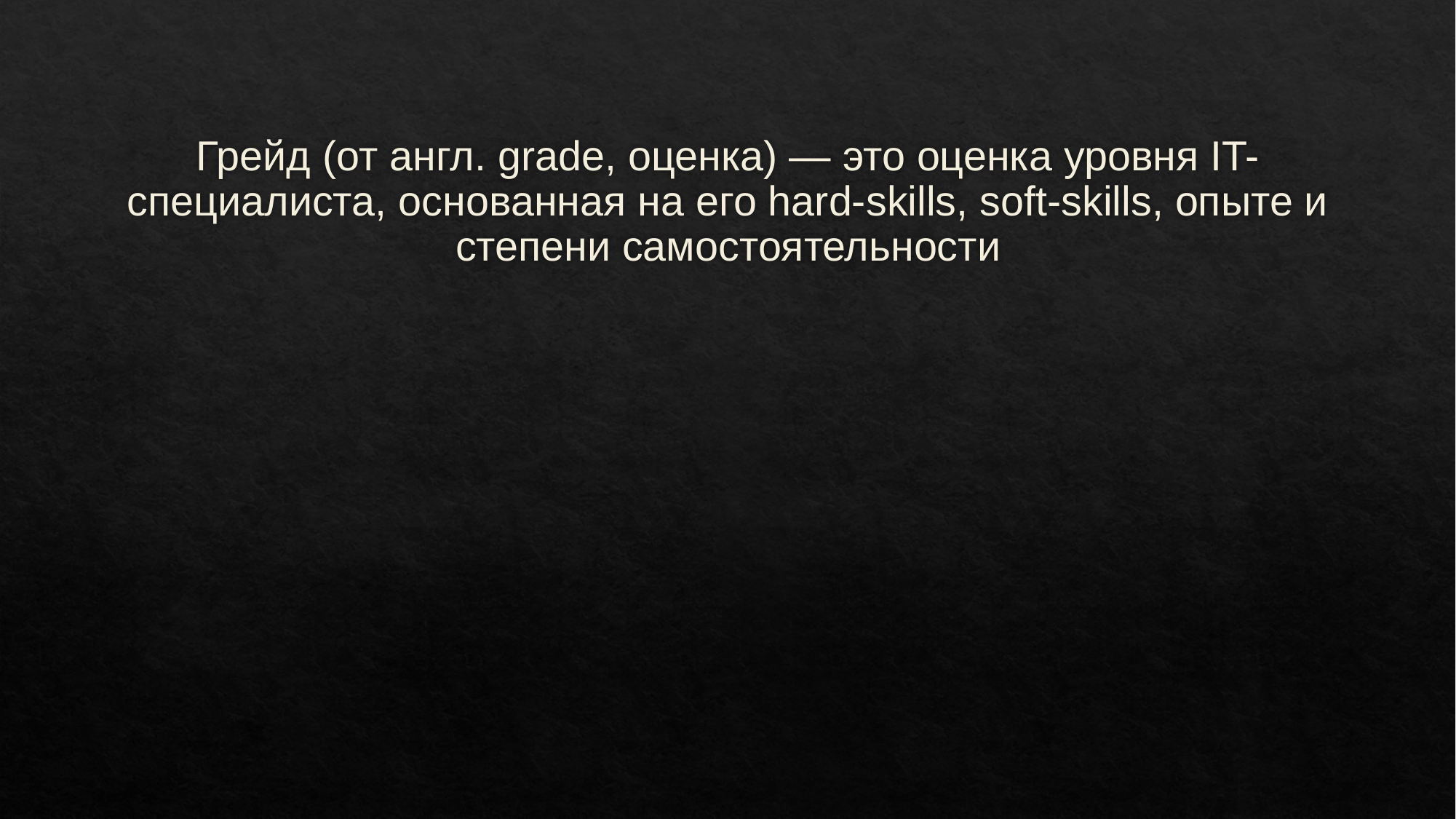

# Грейд (от англ. grade, оценка) — это оценка уровня IT-специалиста, основанная на его hard-skills, soft-skills, опыте и степени самостоятельности